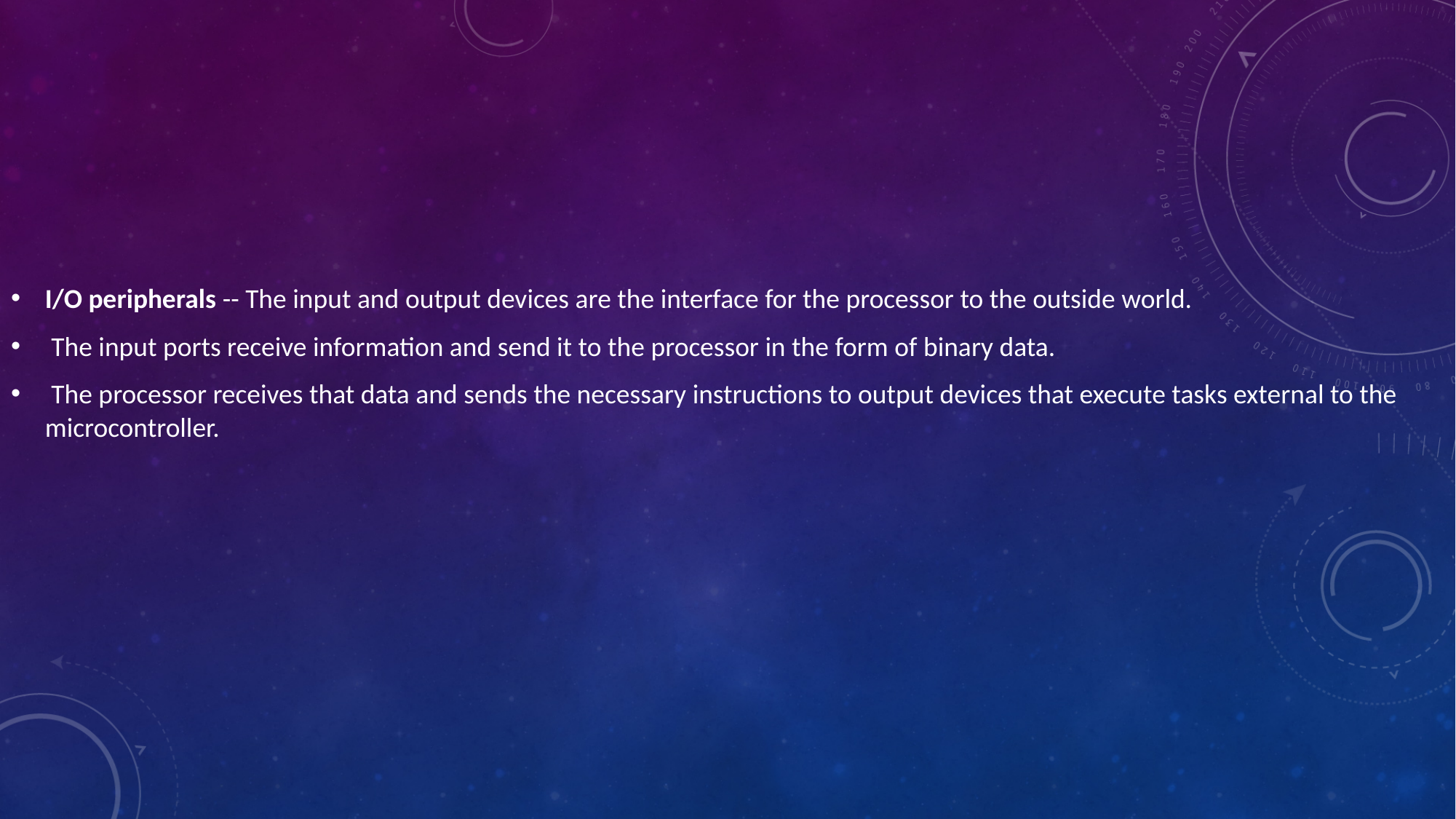

I/O peripherals -- The input and output devices are the interface for the processor to the outside world.
 The input ports receive information and send it to the processor in the form of binary data.
 The processor receives that data and sends the necessary instructions to output devices that execute tasks external to the microcontroller.